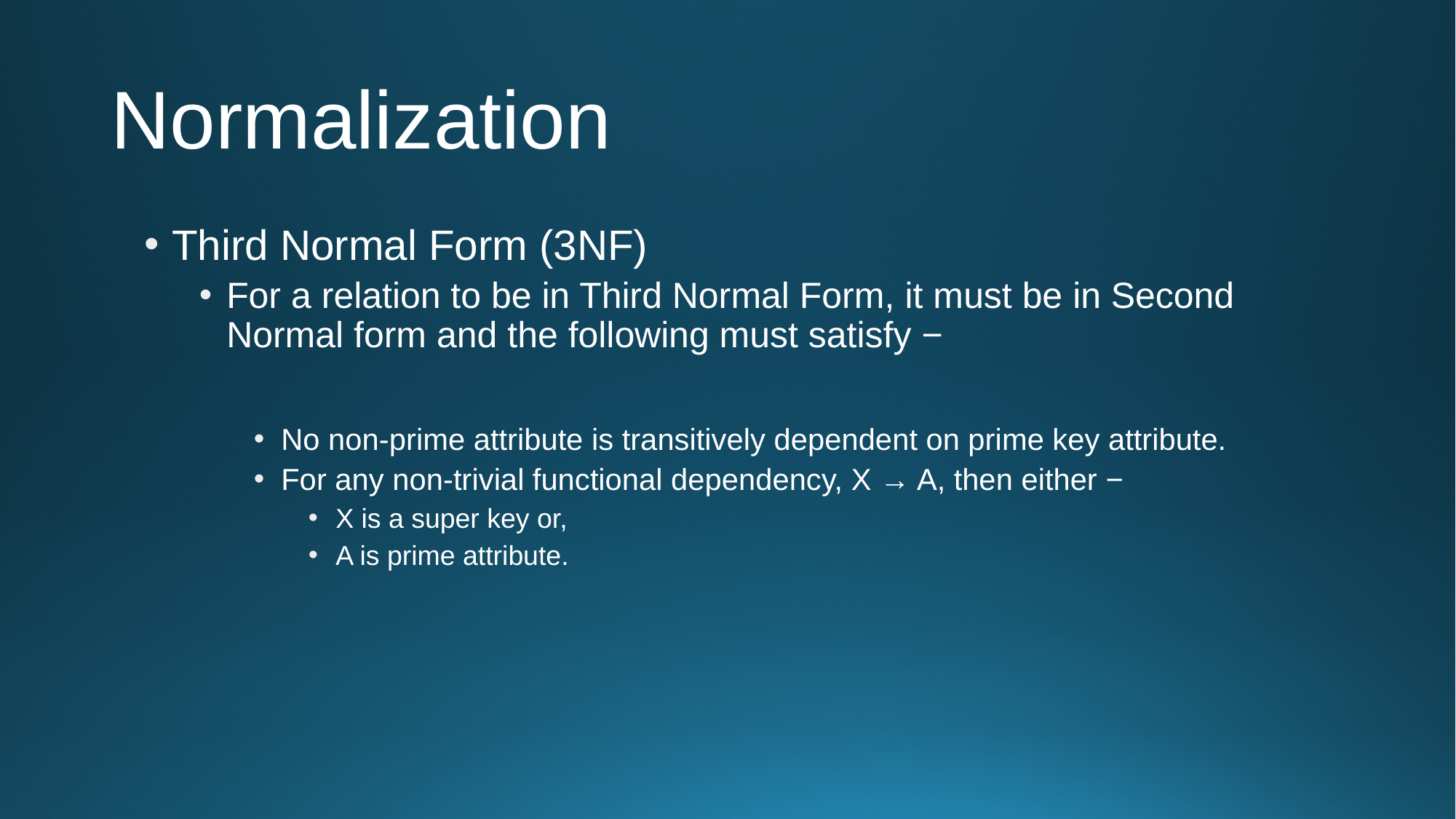

# Normalization
Third Normal Form (3NF)
For a relation to be in Third Normal Form, it must be in Second Normal form and the following must satisfy −

No non-prime attribute is transitively dependent on prime key attribute.
For any non-trivial functional dependency, X → A, then either −
X is a super key or,
A is prime attribute.